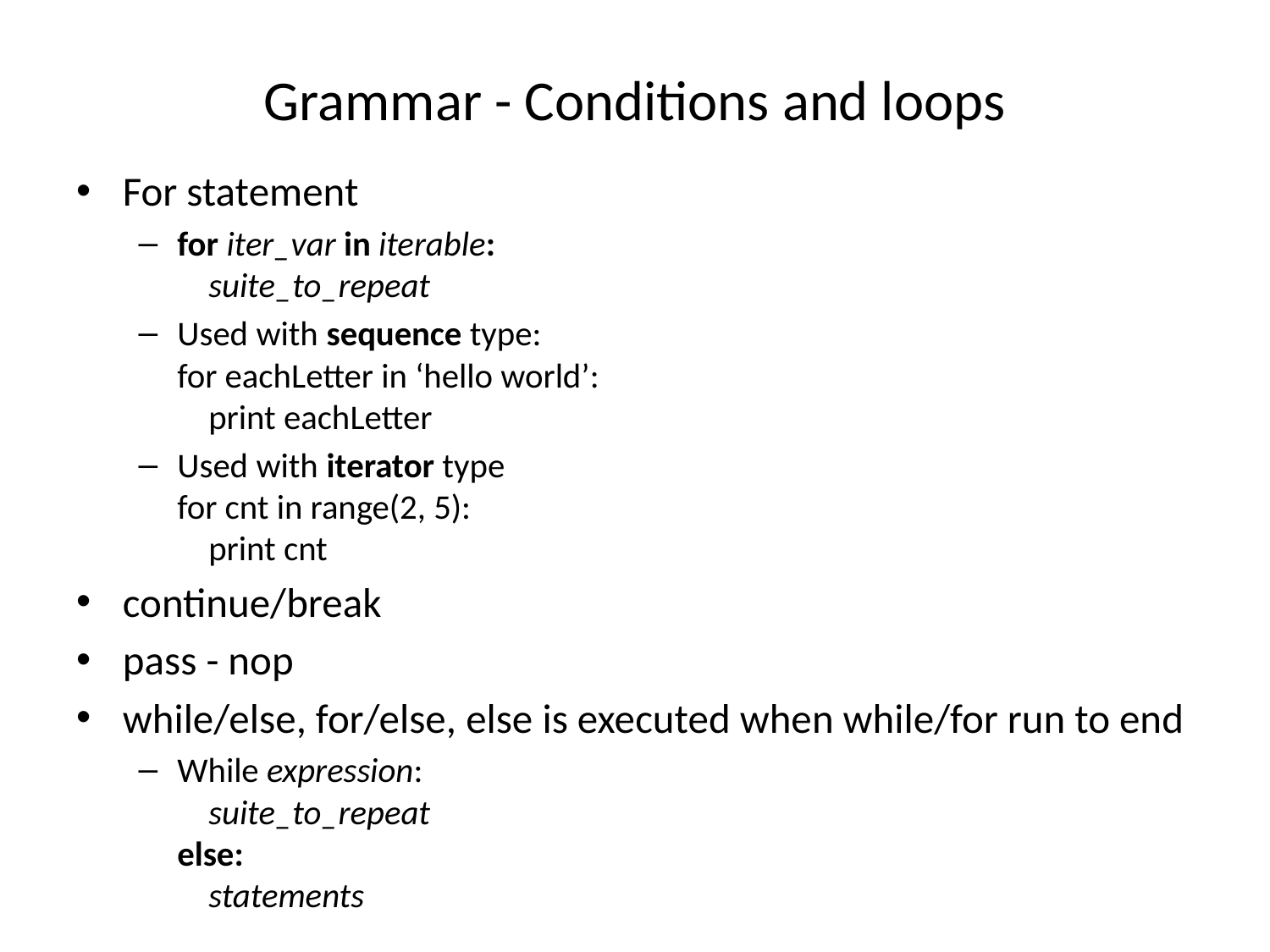

# Grammar - Conditions and loops
For statement
for iter_var in iterable:
    suite_to_repeat
Used with sequence type:
for eachLetter in ‘hello world’:
    print eachLetter
Used with iterator type
for cnt in range(2, 5):
    print cnt
continue/break
pass - nop
while/else, for/else, else is executed when while/for run to end
While expression:
    suite_to_repeat
else:
    statements